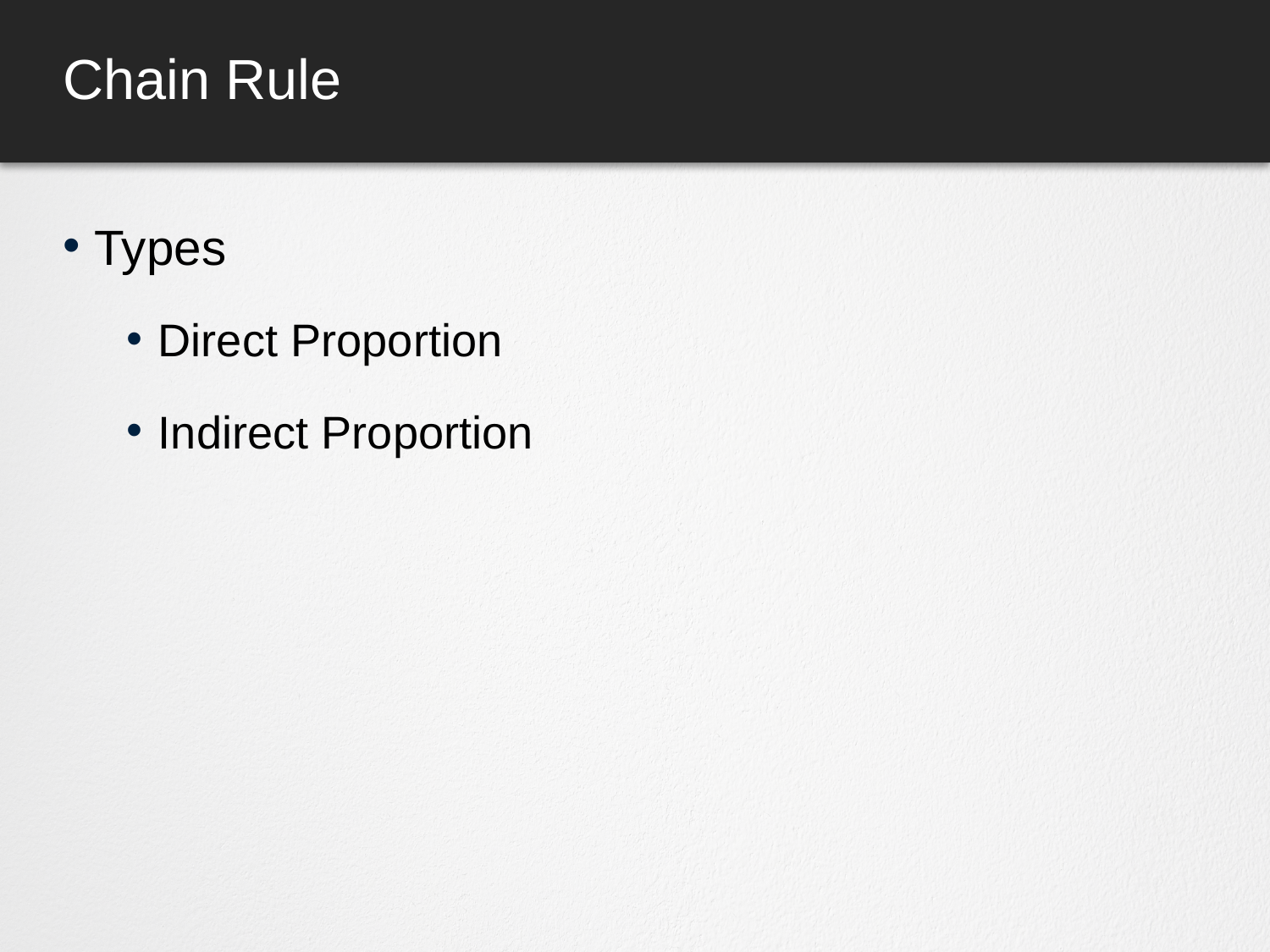

# Chain Rule
Types
Direct Proportion
Indirect Proportion